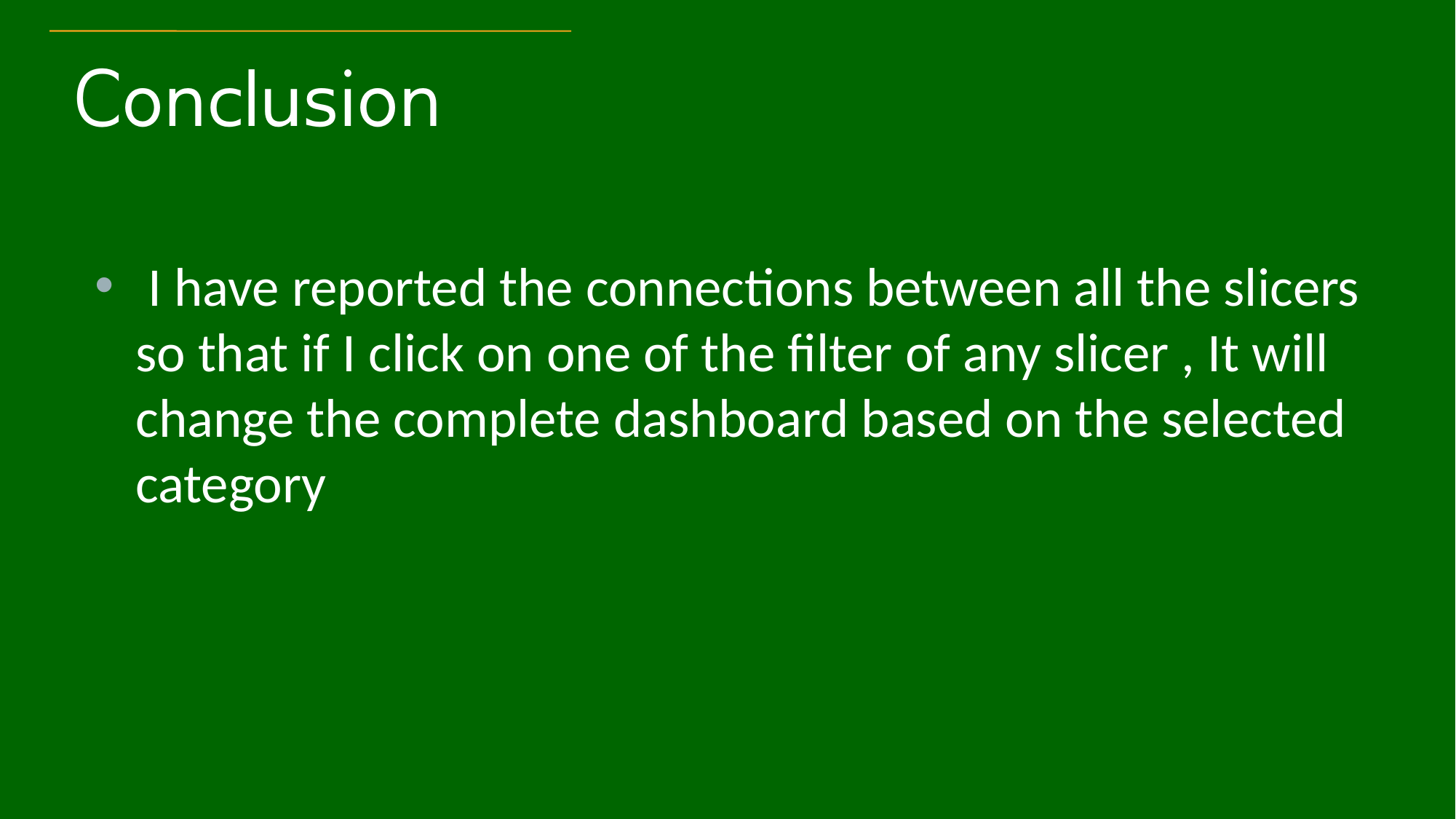

Conclusion
 I have reported the connections between all the slicers so that if I click on one of the filter of any slicer , It will change the complete dashboard based on the selected category